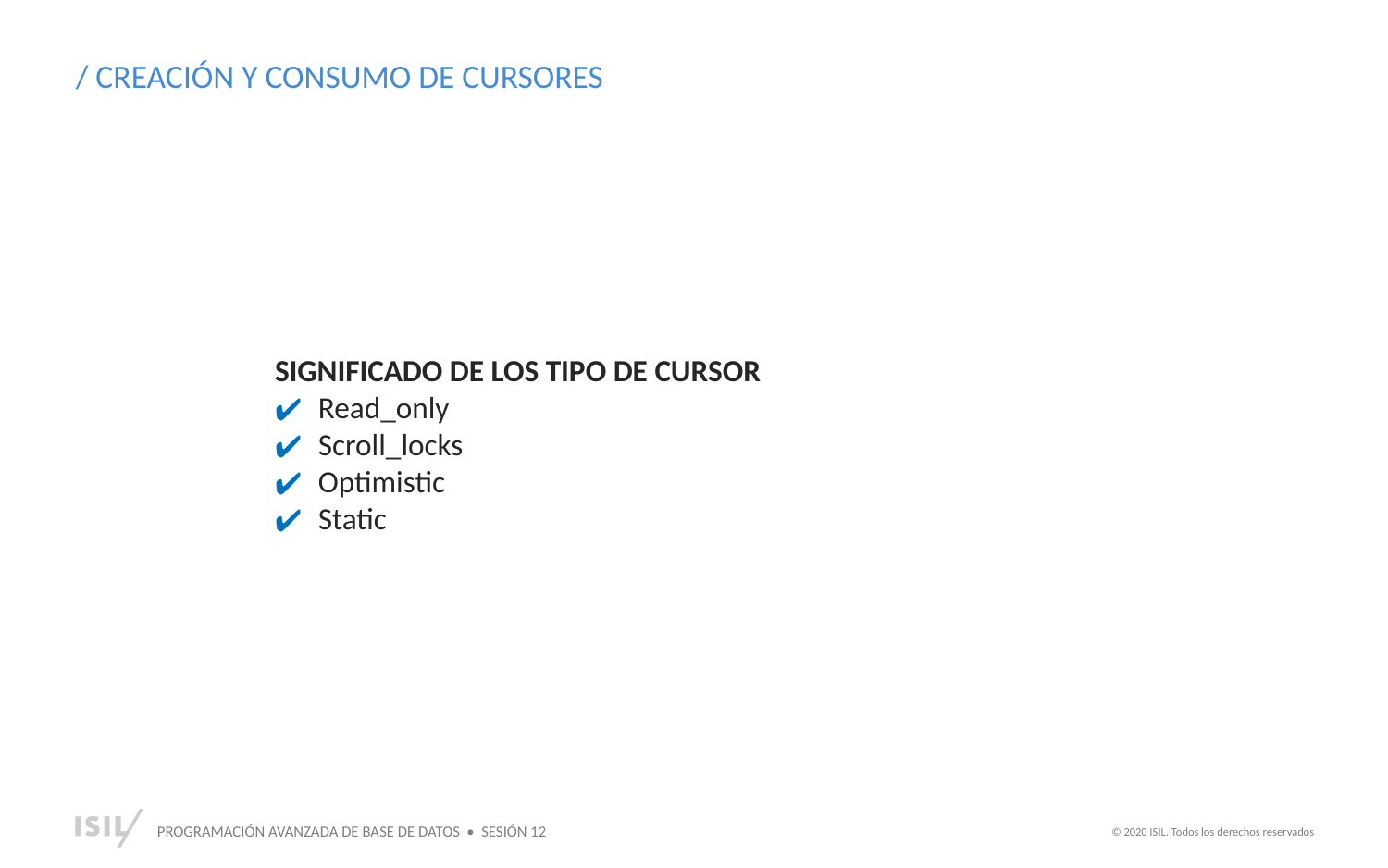

/ CREACIÓN Y CONSUMO DE CURSORES
SIGNIFICADO DE LOS TIPO DE CURSOR
Read_only
Scroll_locks
Optimistic
Static